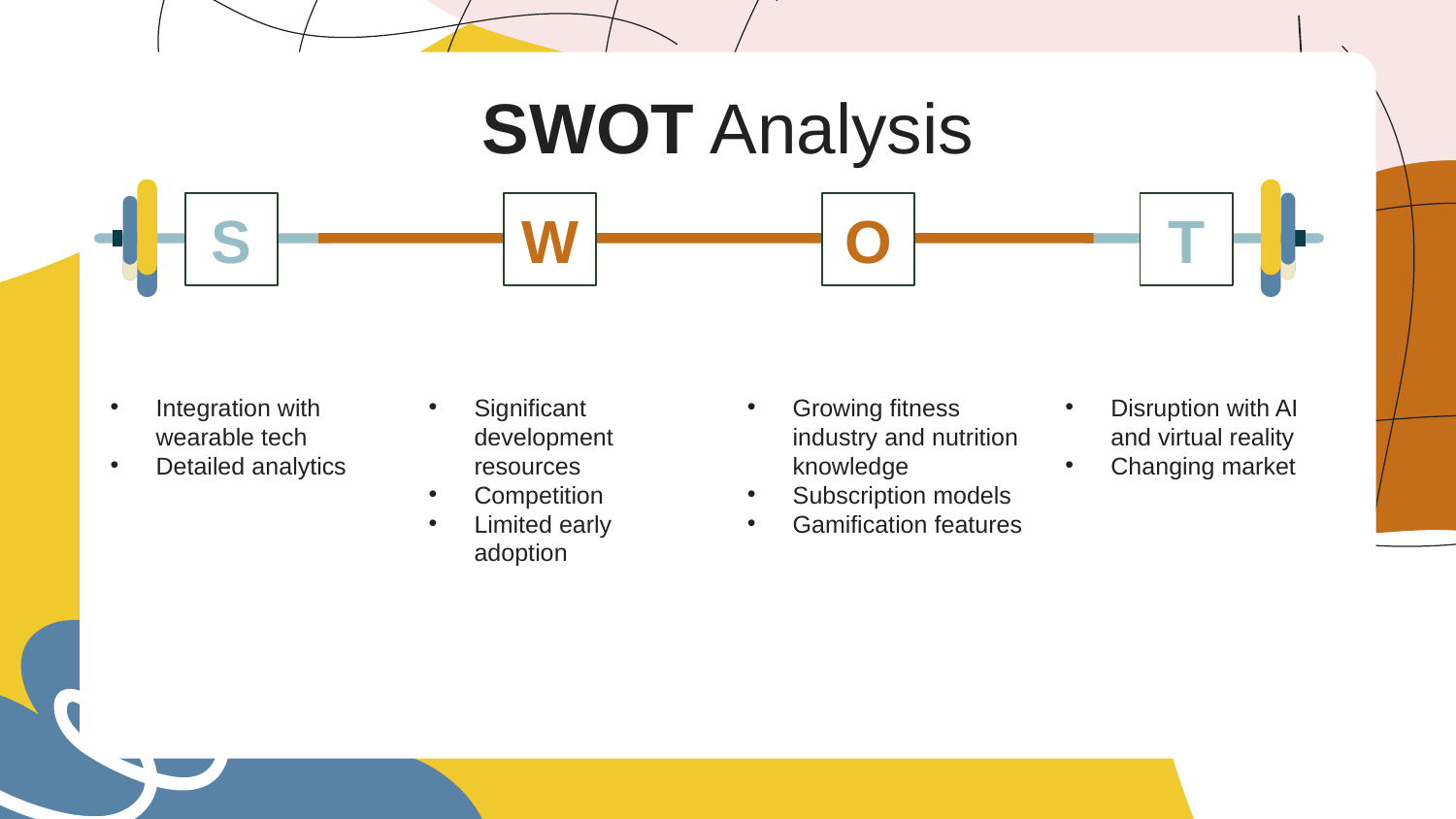

SWOT Analysis

S
W
O
T
Significant development resources
Competition
Limited early adoption
Growing fitness industry and nutrition knowledge
Subscription models
Gamification features

Disruption with AI and virtual reality
Changing market
Integration with wearable tech
Detailed analytics